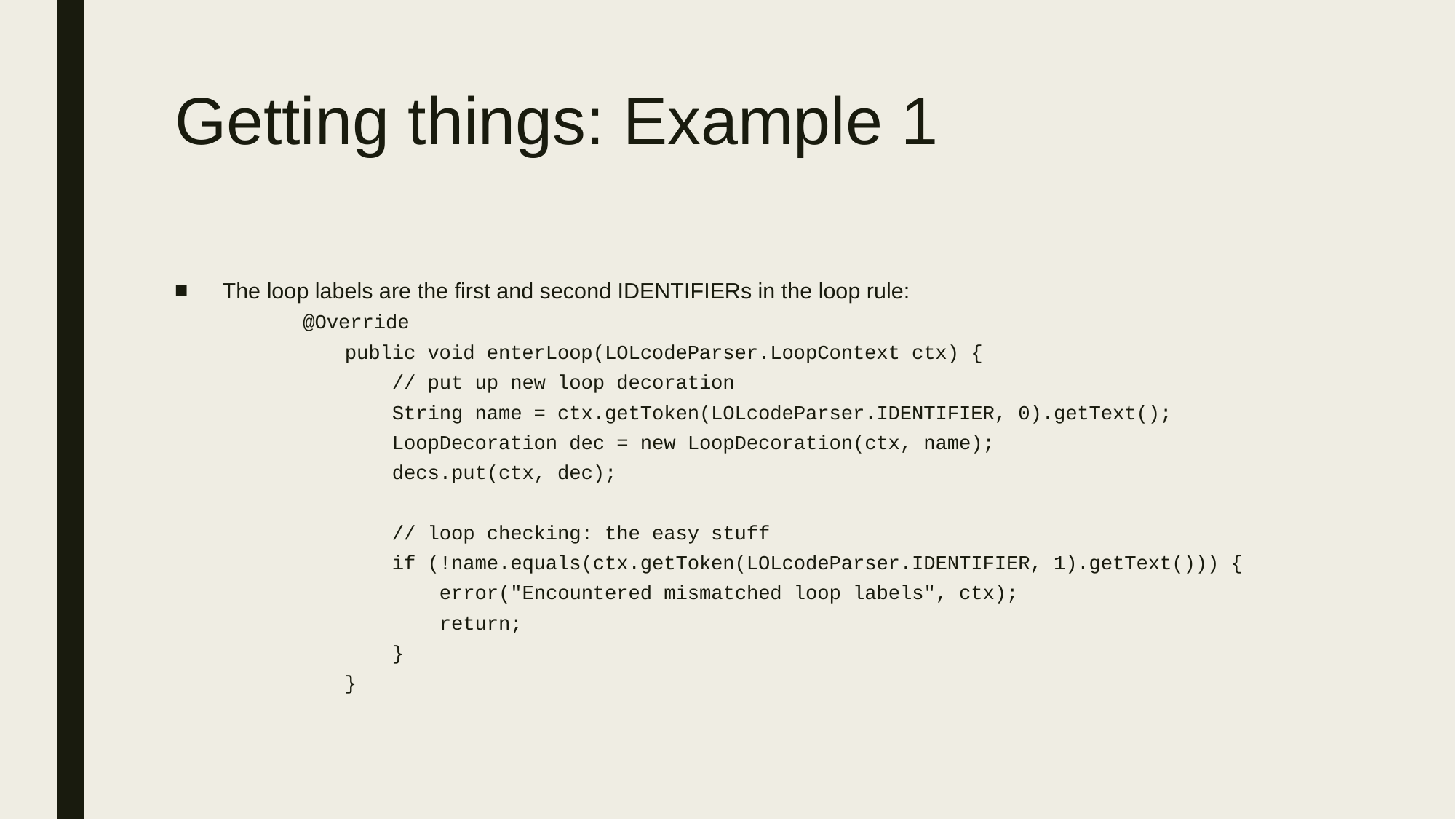

# Getting things: Example 1
The loop labels are the first and second IDENTIFIERs in the loop rule:
 @Override
    public void enterLoop(LOLcodeParser.LoopContext ctx) {
        // put up new loop decoration
        String name = ctx.getToken(LOLcodeParser.IDENTIFIER, 0).getText();
        LoopDecoration dec = new LoopDecoration(ctx, name);
        decs.put(ctx, dec);

        // loop checking: the easy stuff
        if (!name.equals(ctx.getToken(LOLcodeParser.IDENTIFIER, 1).getText())) {
            error("Encountered mismatched loop labels", ctx);
            return;
        }
    }